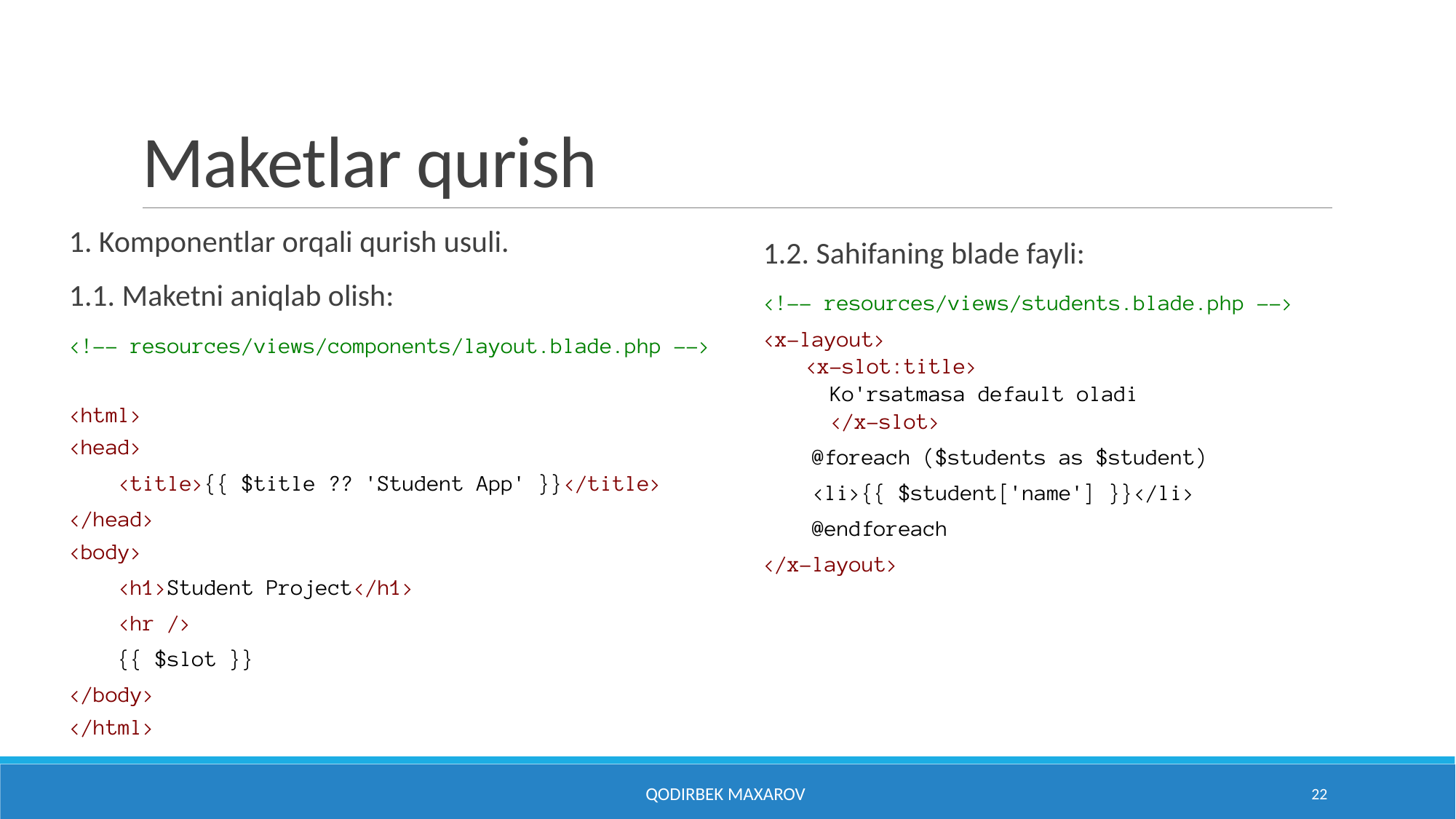

# Maketlar qurish
1. Komponentlar orqali qurish usuli.
1.1. Maketni aniqlab olish:
<!-- resources/views/components/layout.blade.php -->
<html>
<head>
    <title>{{ $title ?? 'Student App' }}</title>
</head>
<body>
    <h1>Student Project</h1>
    <hr />
    {{ $slot }}
</body>
</html>
1.2. Sahifaning blade fayli:
<!-- resources/views/students.blade.php -->
<x-layout>
      <x-slot:title>
        Ko'rsatmasa default oladi
        </x-slot>
    @foreach ($students as $student)
    <li>{{ $student['name'] }}</li>
    @endforeach
</x-layout>
Qodirbek Maxarov
22